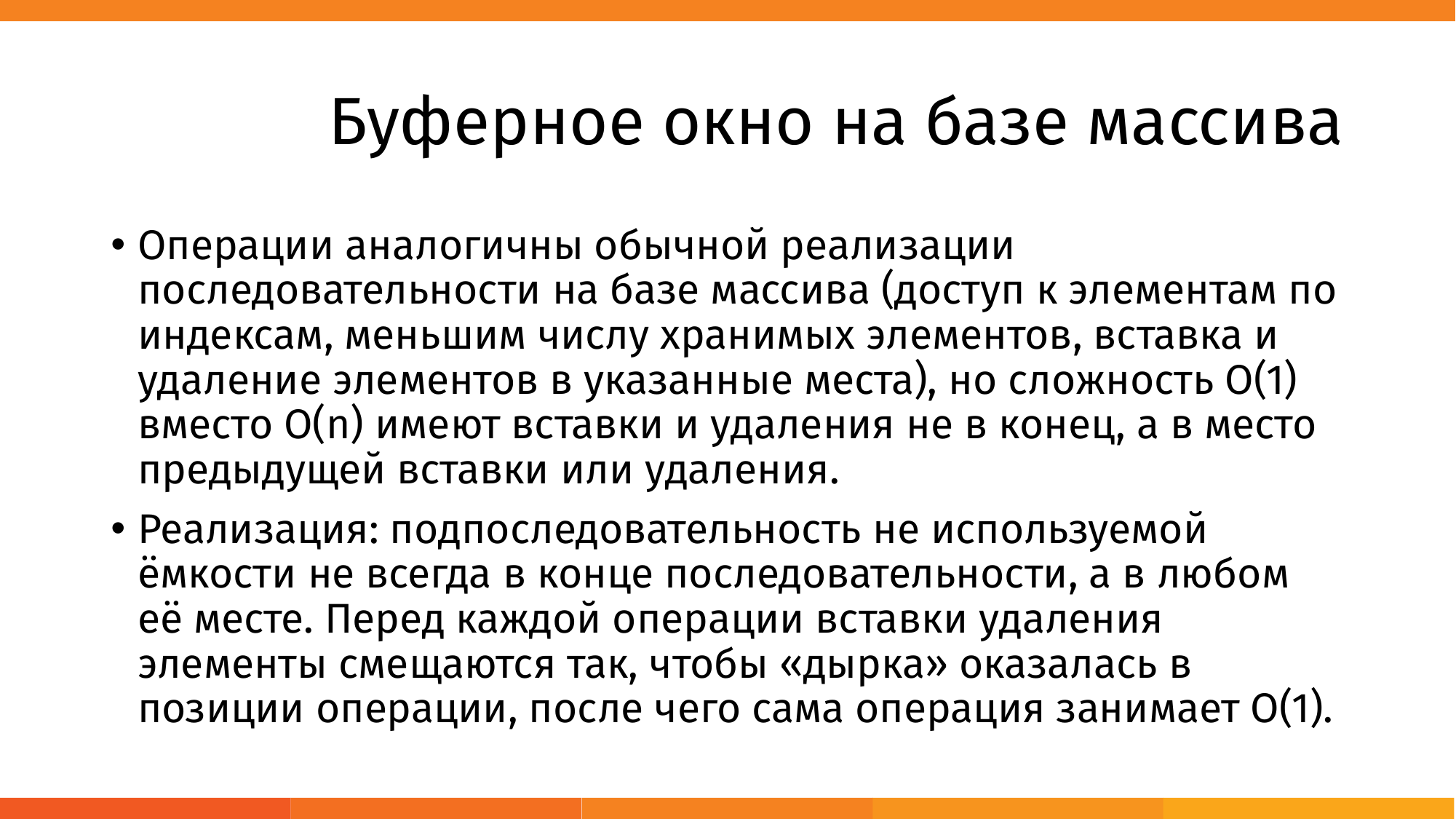

# Буферное окно на базе массива
Операции аналогичны обычной реализации последовательности на базе массива (доступ к элементам по индексам, меньшим числу хранимых элементов, вставка и удаление элементов в указанные места), но сложность O(1) вместо O(n) имеют вставки и удаления не в конец, а в место предыдущей вставки или удаления.
Реализация: подпоследовательность не используемой ёмкости не всегда в конце последовательности, а в любом её месте. Перед каждой операции вставки удаления элементы смещаются так, чтобы «дырка» оказалась в позиции операции, после чего сама операция занимает O(1).